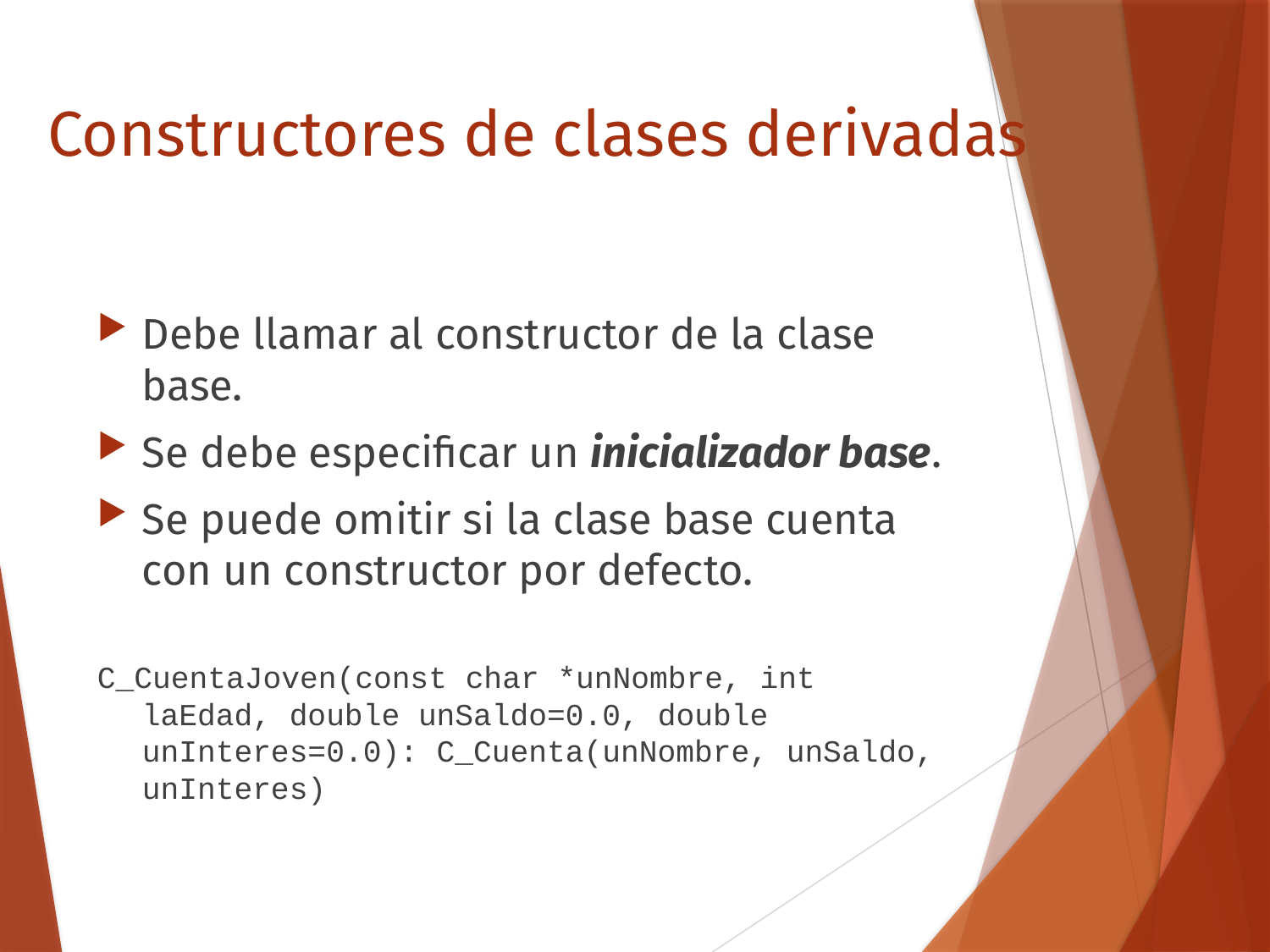

# Constructores de clases derivadas
Debe llamar al constructor de la clase base.
Se debe especificar un inicializador base.
Se puede omitir si la clase base cuenta con un constructor por defecto.

C_CuentaJoven(const char *unNombre, int laEdad, double unSaldo=0.0, double unInteres=0.0): C_Cuenta(unNombre, unSaldo, unInteres)